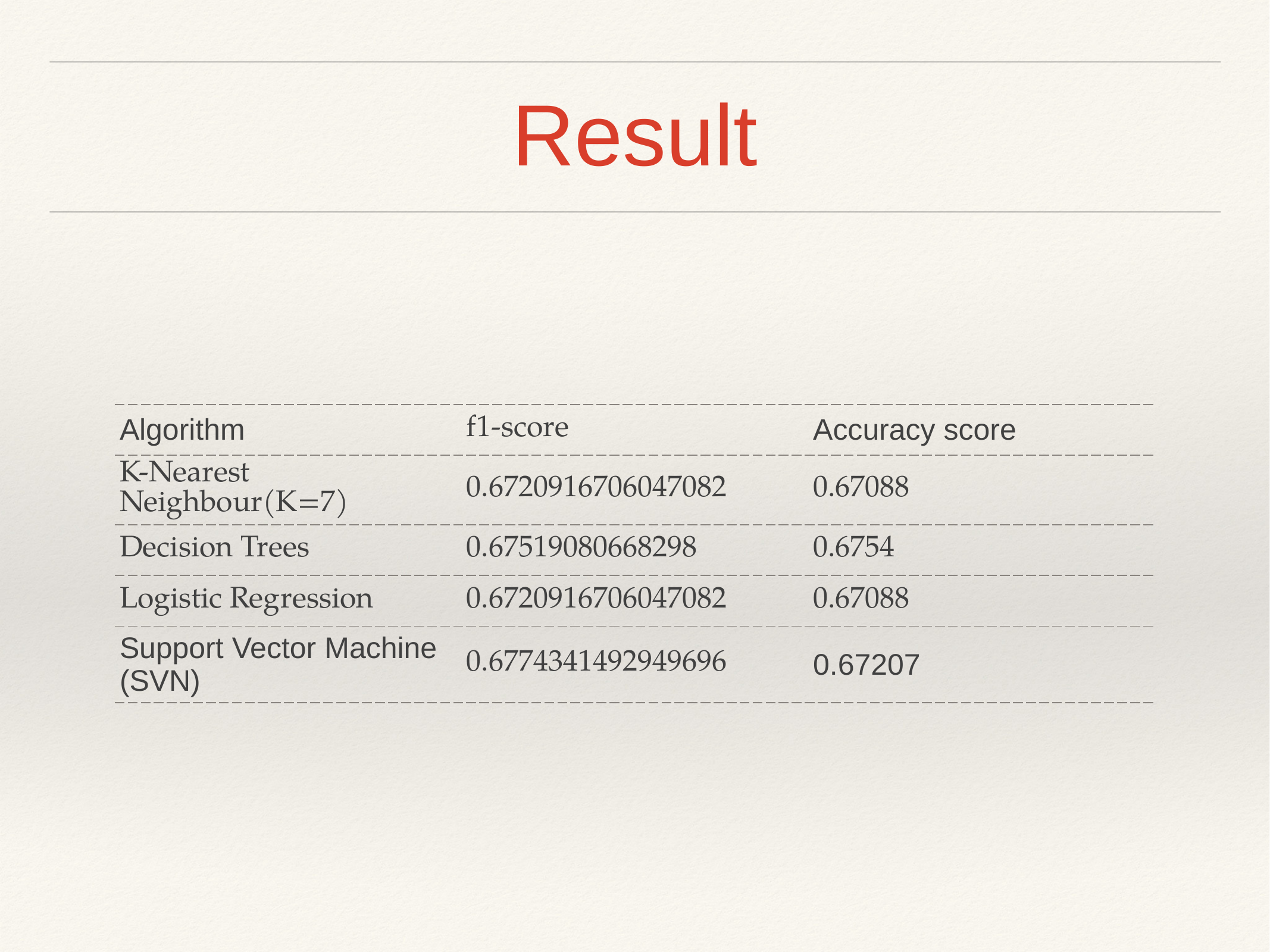

# Result
| Algorithm | f1-score | Accuracy score |
| --- | --- | --- |
| K-Nearest Neighbour(K=7) | 0.6720916706047082 | 0.67088 |
| Decision Trees | 0.67519080668298 | 0.6754 |
| Logistic Regression | 0.6720916706047082 | 0.67088 |
| Support Vector Machine (SVN) | 0.6774341492949696 | 0.67207 |